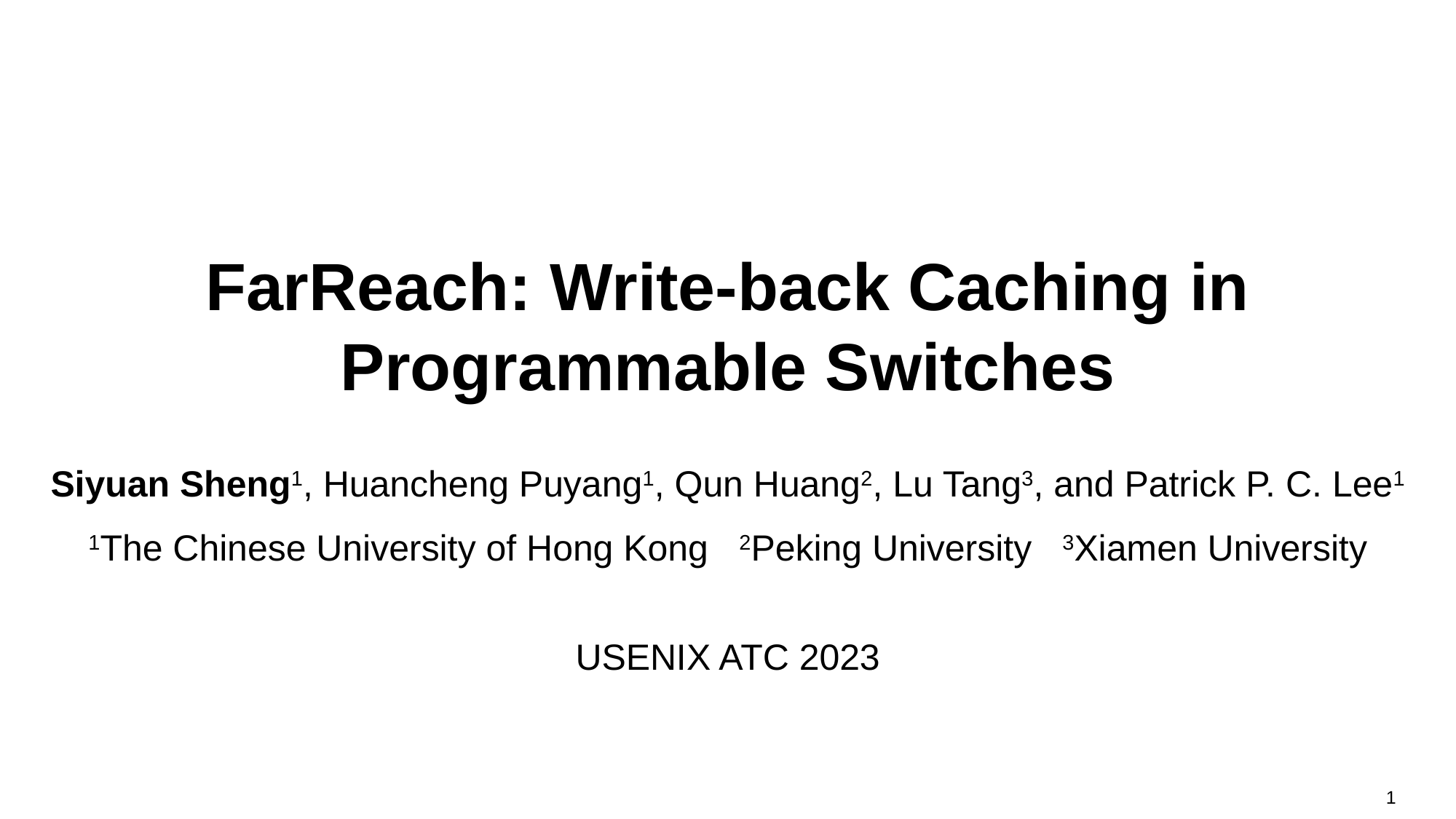

# FarReach: Write-back Caching in Programmable Switches
Siyuan Sheng1, Huancheng Puyang1, Qun Huang2, Lu Tang3, and Patrick P. C. Lee1
1The Chinese University of Hong Kong   2Peking University   3Xiamen University
USENIX ATC 2023
1